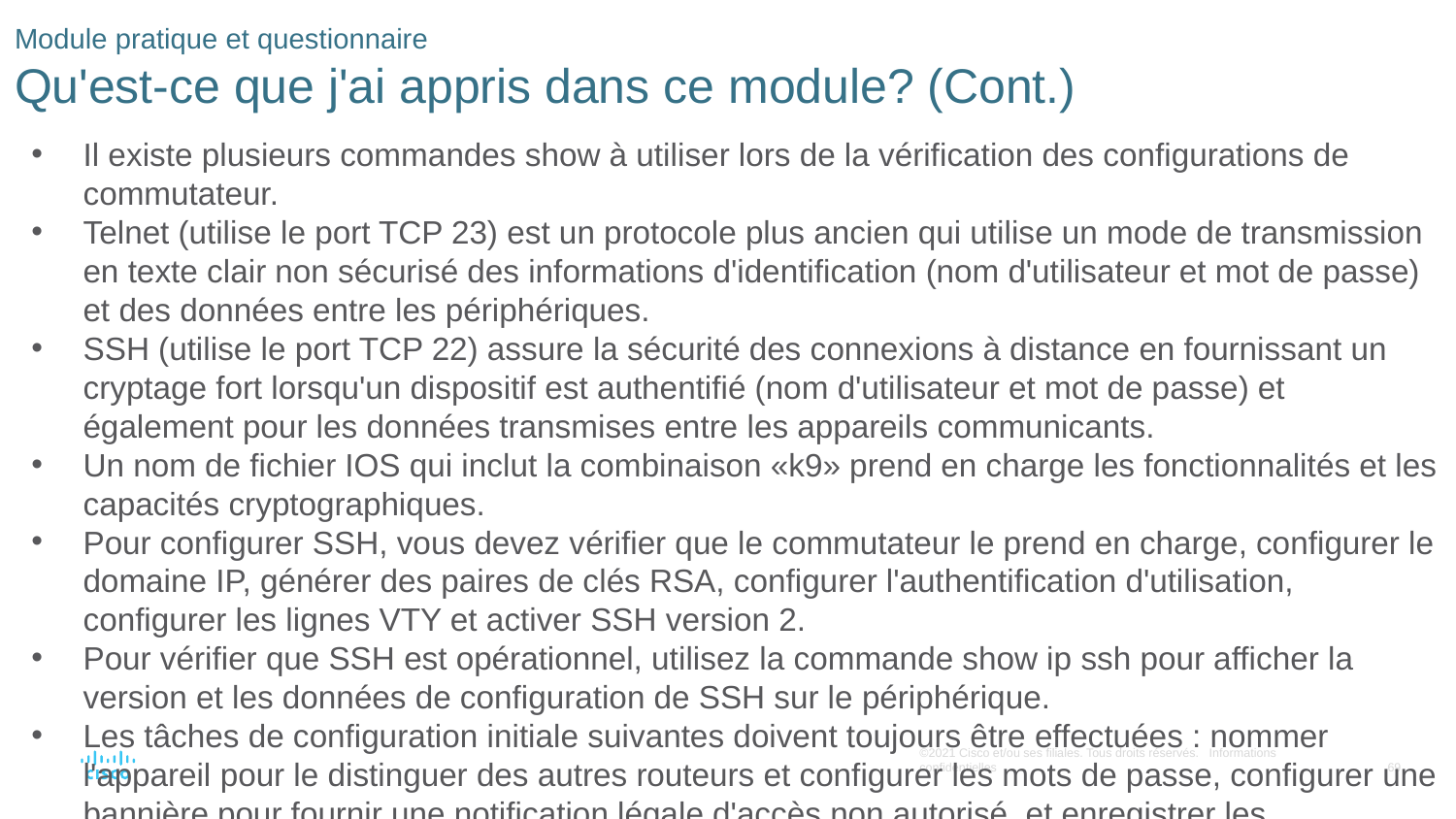

# Module pratique et questionnaire Qu'est-ce que j'ai appris dans ce module? (Cont.)
Il existe plusieurs commandes show à utiliser lors de la vérification des configurations de commutateur.
Telnet (utilise le port TCP 23) est un protocole plus ancien qui utilise un mode de transmission en texte clair non sécurisé des informations d'identification (nom d'utilisateur et mot de passe) et des données entre les périphériques.
SSH (utilise le port TCP 22) assure la sécurité des connexions à distance en fournissant un cryptage fort lorsqu'un dispositif est authentifié (nom d'utilisateur et mot de passe) et également pour les données transmises entre les appareils communicants.
Un nom de fichier IOS qui inclut la combinaison «k9» prend en charge les fonctionnalités et les capacités cryptographiques.
Pour configurer SSH, vous devez vérifier que le commutateur le prend en charge, configurer le domaine IP, générer des paires de clés RSA, configurer l'authentification d'utilisation, configurer les lignes VTY et activer SSH version 2.
Pour vérifier que SSH est opérationnel, utilisez la commande show ip ssh pour afficher la version et les données de configuration de SSH sur le périphérique.
Les tâches de configuration initiale suivantes doivent toujours être effectuées : nommer l'appareil pour le distinguer des autres routeurs et configurer les mots de passe, configurer une bannière pour fournir une notification légale d'accès non autorisé, et enregistrer les modifications sur un routeur.